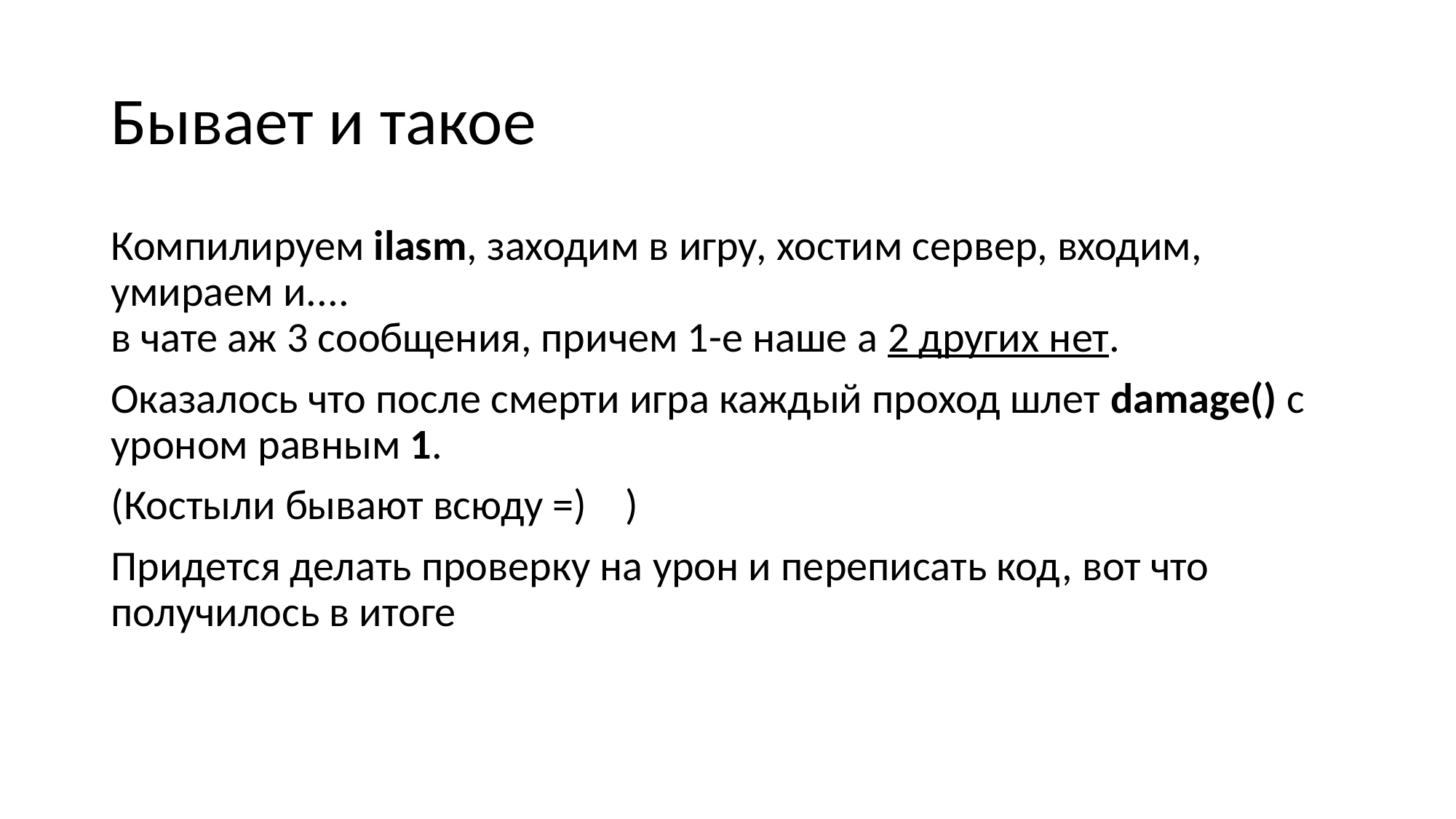

# Бывает и такое
Компилируем ilasm, заходим в игру, хостим сервер, входим, умираем и....
в чате аж 3 сообщения, причем 1-е наше а 2 других нет.
Оказалось что после смерти игра каждый проход шлет damage() с уроном равным 1.
(Костыли бывают всюду =)    )
Придется делать проверку на урон и переписать код, вот что получилось в итоге